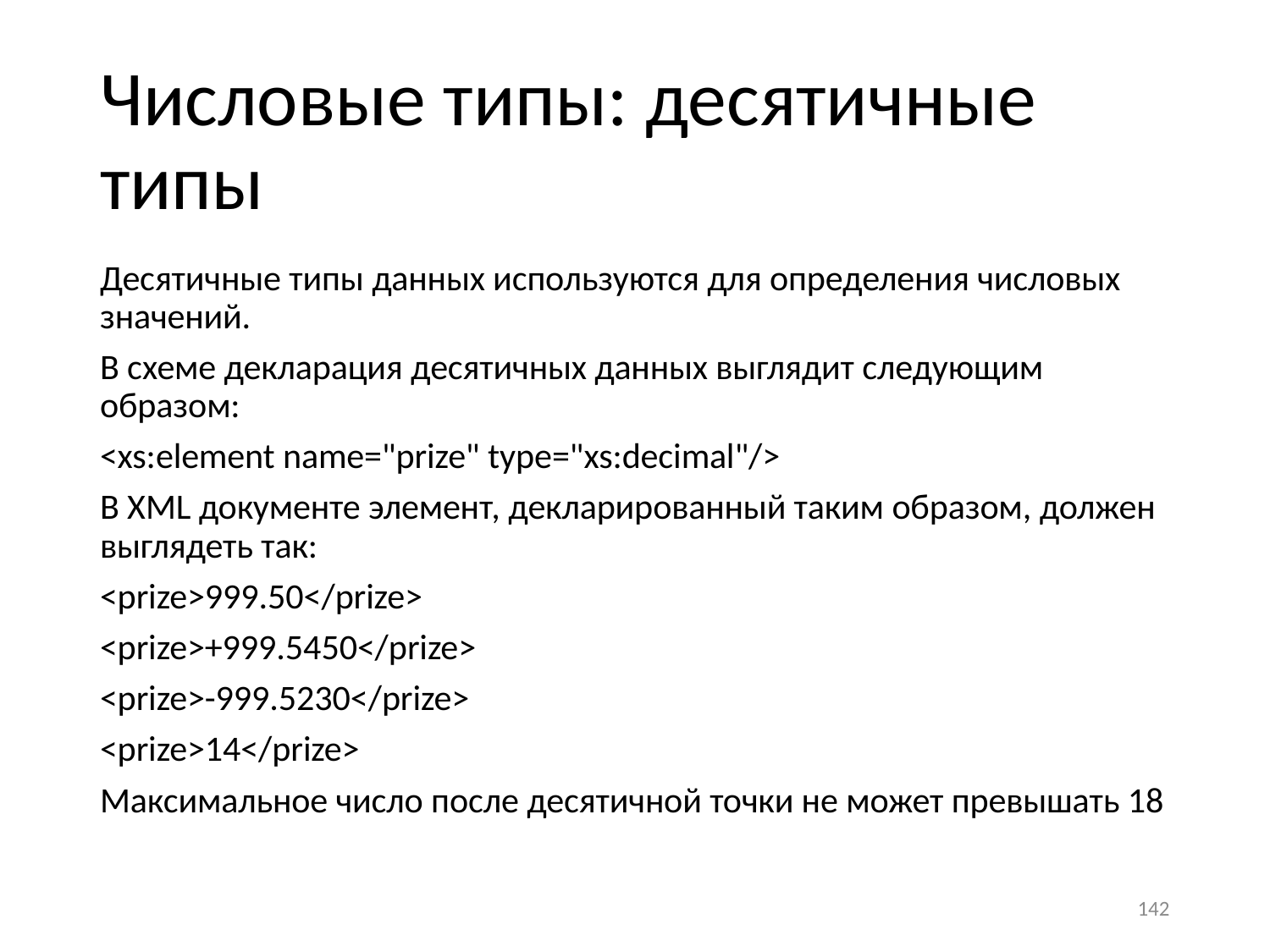

# Числовые типы: десятичные типы
Десятичные типы данных используются для определения числовых значений.
В схеме декларация десятичных данных выглядит следующим образом:
<xs:element name="prize" type="xs:decimal"/>
В XML документе элемент, декларированный таким образом, должен выглядеть так:
<prize>999.50</prize>
<prize>+999.5450</prize>
<prize>-999.5230</prize>
<prize>14</prize>
Максимальное число после десятичной точки не может превышать 18

142